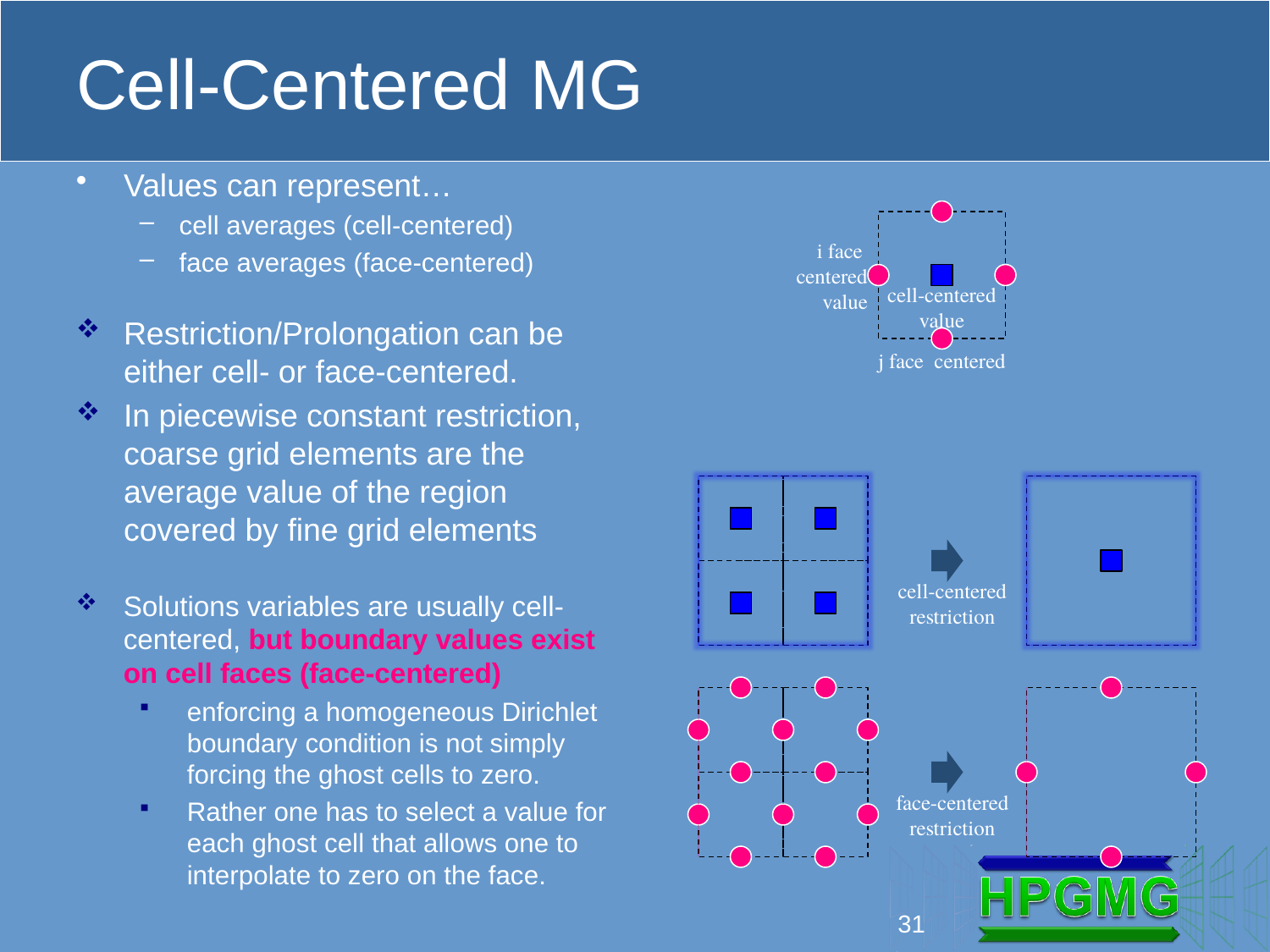

# Cell-Centered MG
Values can represent…
cell averages (cell-centered)
face averages (face-centered)

j face  centered

i face
centered
value

cell-centered
value
Restriction/Prolongation can be either cell- or face-centered.
In piecewise constant restriction, coarse grid elements are the average value of the region covered by fine grid elements

cell-centered
restriction
Solutions variables are usually cell-centered, but boundary values exist on cell faces (face-centered)
enforcing a homogeneous Dirichlet boundary condition is not simply forcing the ghost cells to zero.
Rather one has to select a value for each ghost cell that allows one to interpolate to zero on the face.

face-centered
restriction

31